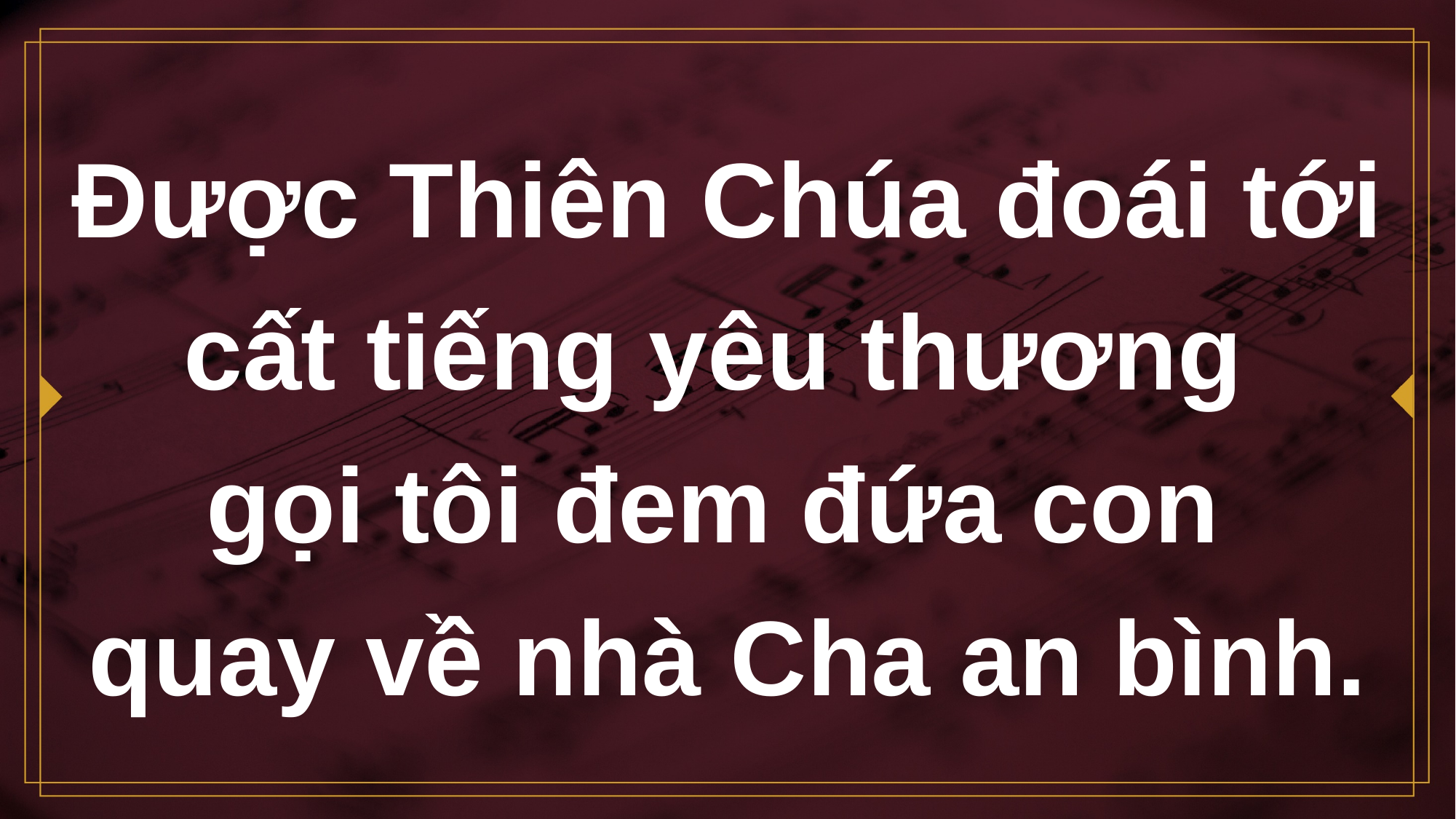

# Được Thiên Chúa đoái tới cất tiếng yêu thương
gọi tôi đem đứa con
quay về nhà Cha an bình.